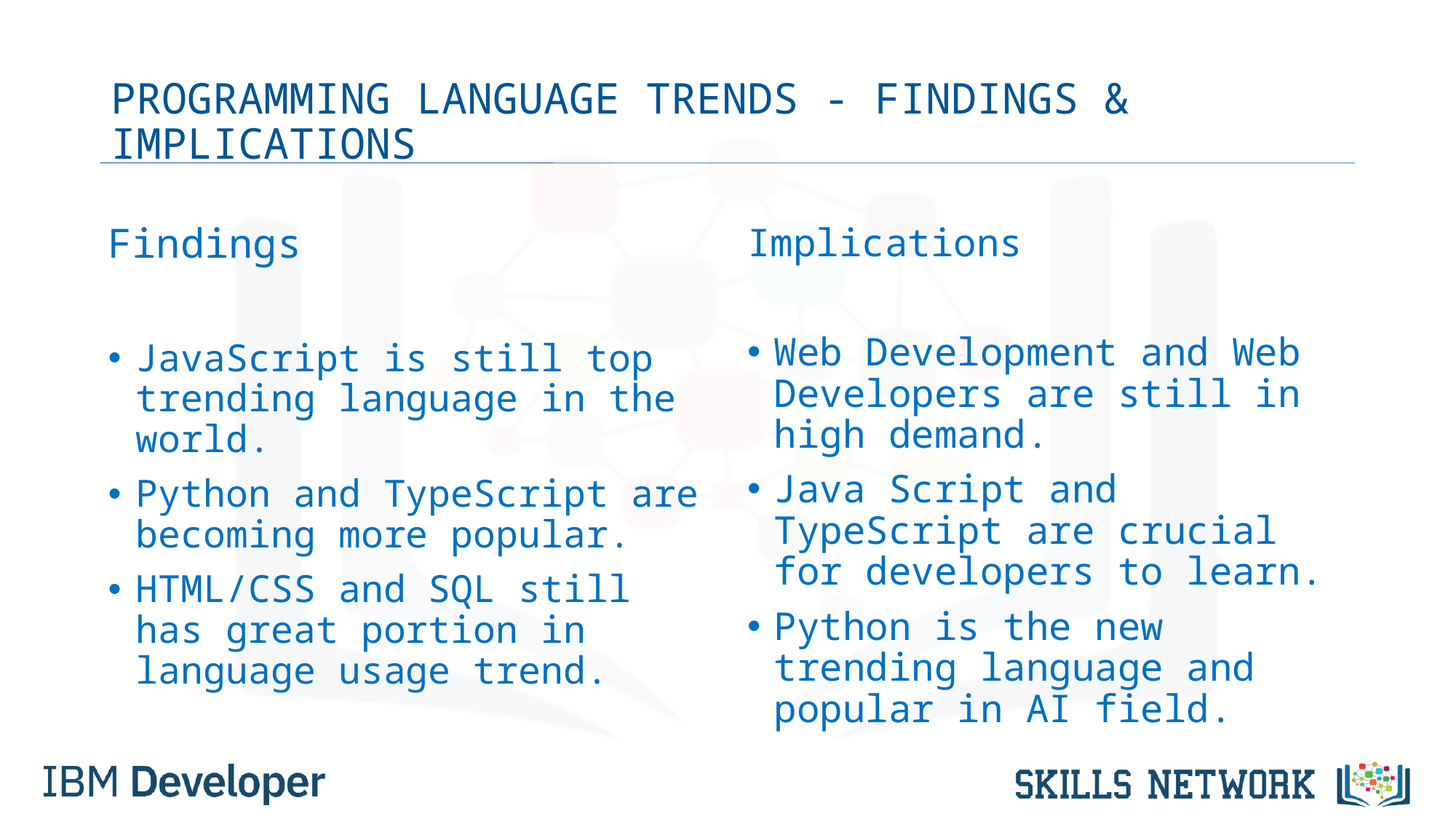

# PROGRAMMING LANGUAGE TRENDS - FINDINGS & IMPLICATIONS
Findings

JavaScript is still top trending language in the world.
Python and TypeScript are becoming more popular.
HTML/CSS and SQL still has great portion in language usage trend.
Implications

Web Development and Web Developers are still in high demand.
Java Script and TypeScript are crucial for developers to learn.
Python is the new trending language and popular in AI field.